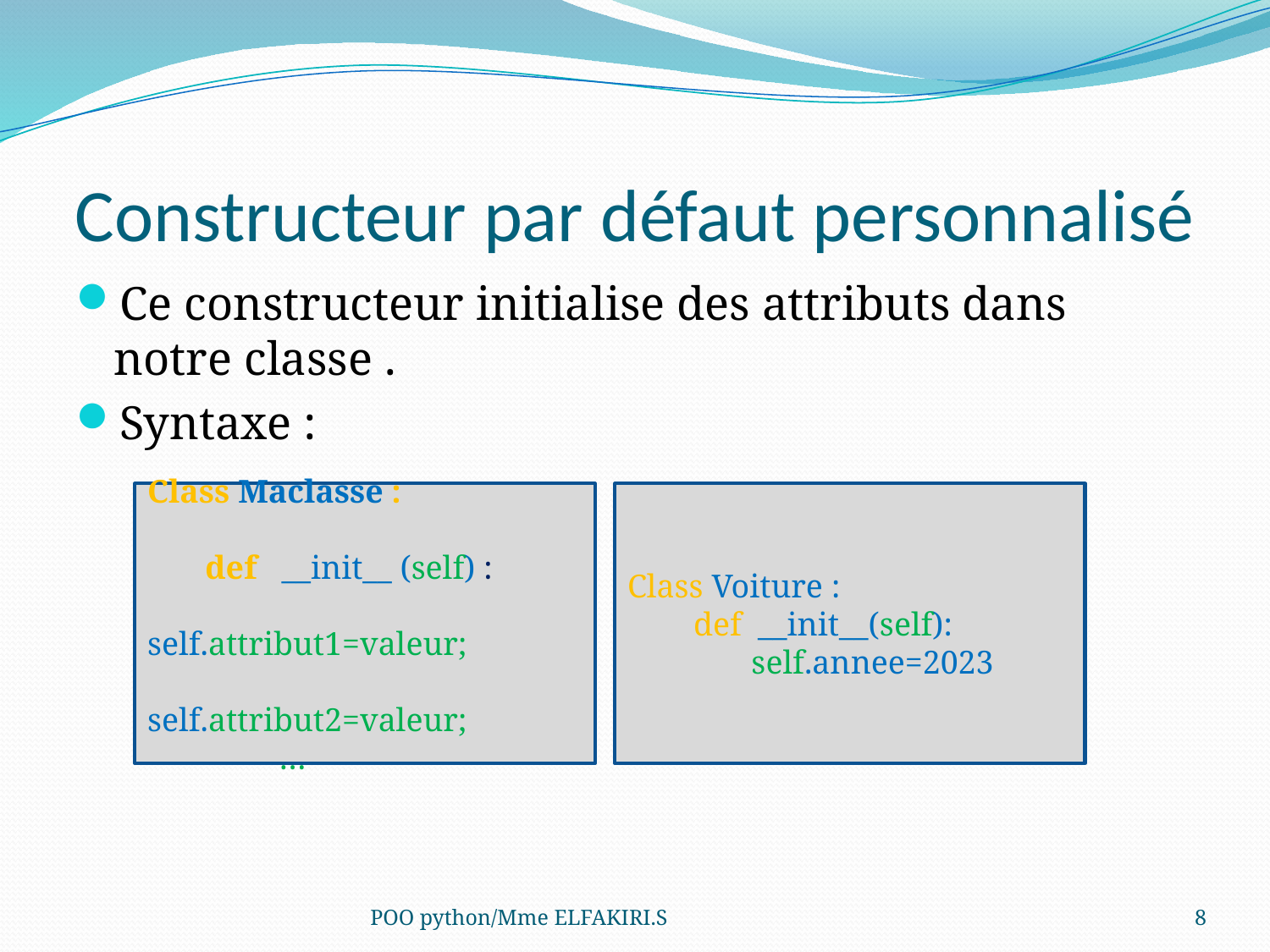

# Constructeur par défaut personnalisé
Ce constructeur initialise des attributs dans notre classe .
Syntaxe :

Class Maclasse :

       def   __init__ (self) :
                self.attribut1=valeur;
                self.attribut2=valeur;
                …

Class Voiture :
        def  __init__(self):
               self.annee=2023
POO python/Mme ELFAKIRI.S
8